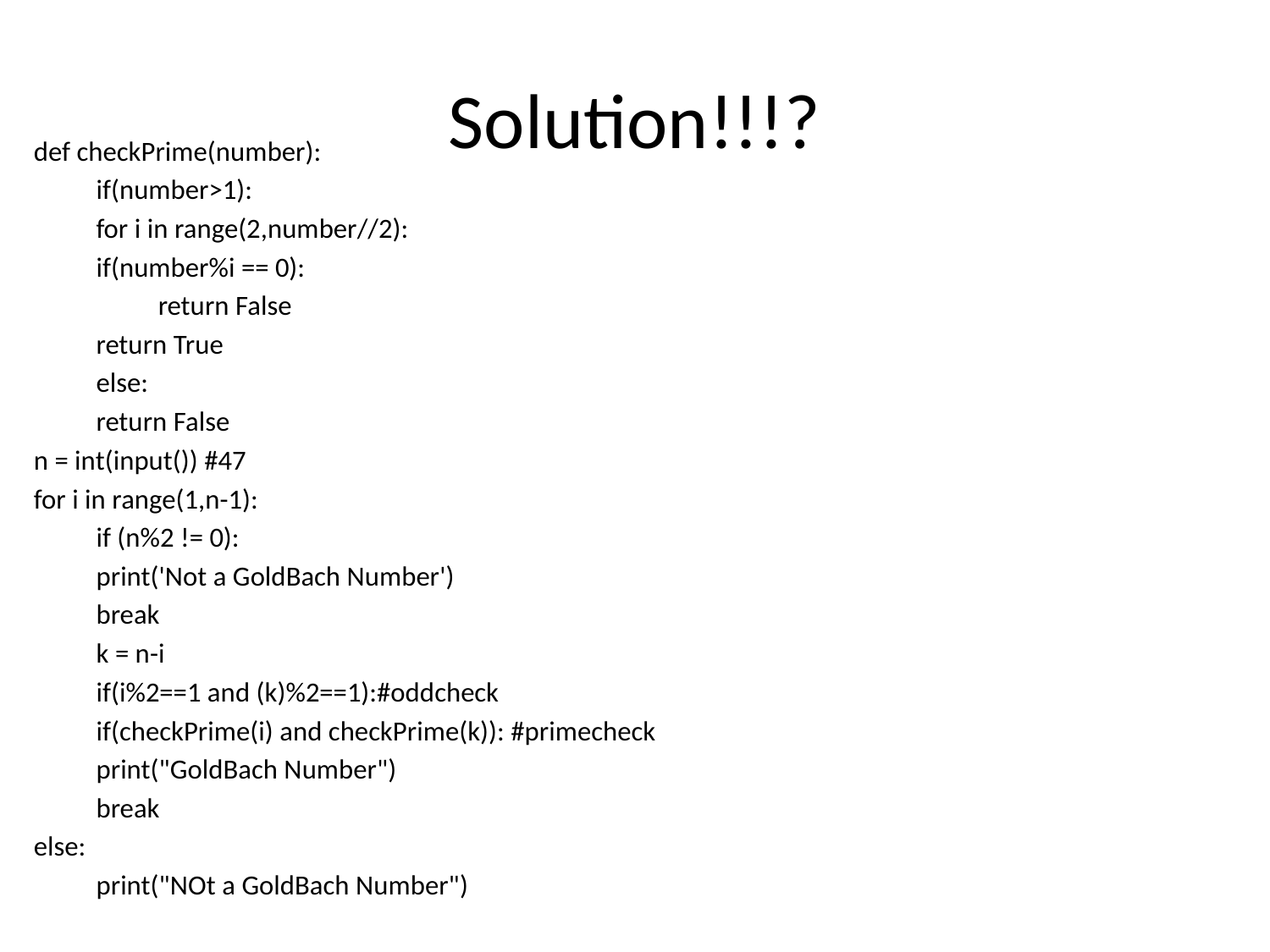

# Solution!!!?
def checkPrime(number):
	if(number>1):
		for i in range(2,number//2):
			if(number%i == 0):
                			return False
		return True
	else:
		return False
n = int(input()) #47
for i in range(1,n-1):
	if (n%2 != 0):
		print('Not a GoldBach Number')
		break
	k = n-i
	if(i%2==1 and (k)%2==1):#oddcheck
		if(checkPrime(i) and checkPrime(k)): #primecheck
			print("GoldBach Number")
			break
else:
	print("NOt a GoldBach Number")